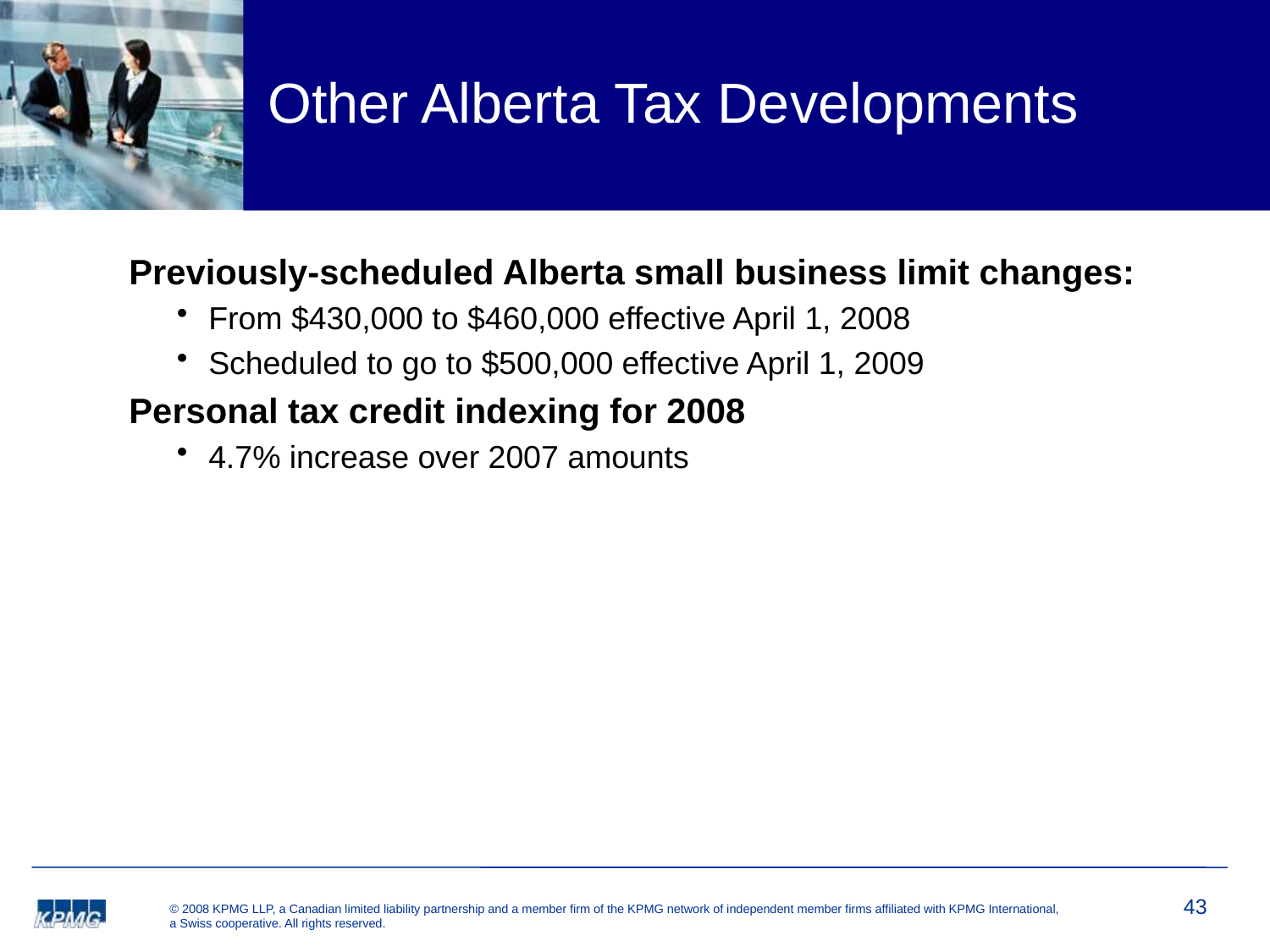

# Other Alberta Tax Developments
Previously-scheduled Alberta small business limit changes:
From $430,000 to $460,000 effective April 1, 2008
Scheduled to go to $500,000 effective April 1, 2009
Personal tax credit indexing for 2008
4.7% increase over 2007 amounts